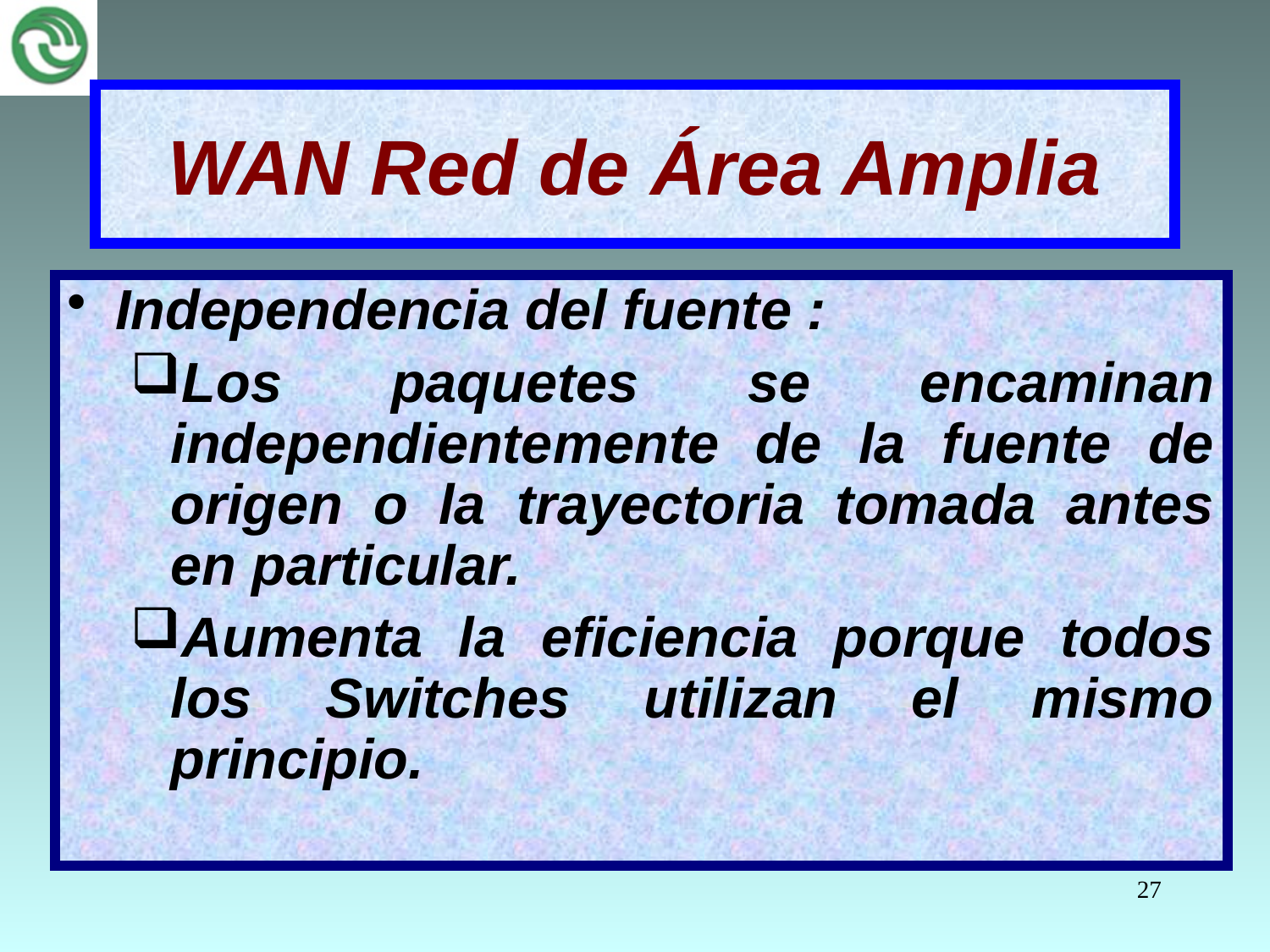

# WAN Red de Área Amplia
Independencia del fuente :
Los paquetes se encaminan independientemente de la fuente de origen o la trayectoria tomada antes en particular.
Aumenta la eficiencia porque todos los Switches utilizan el mismo principio.
27